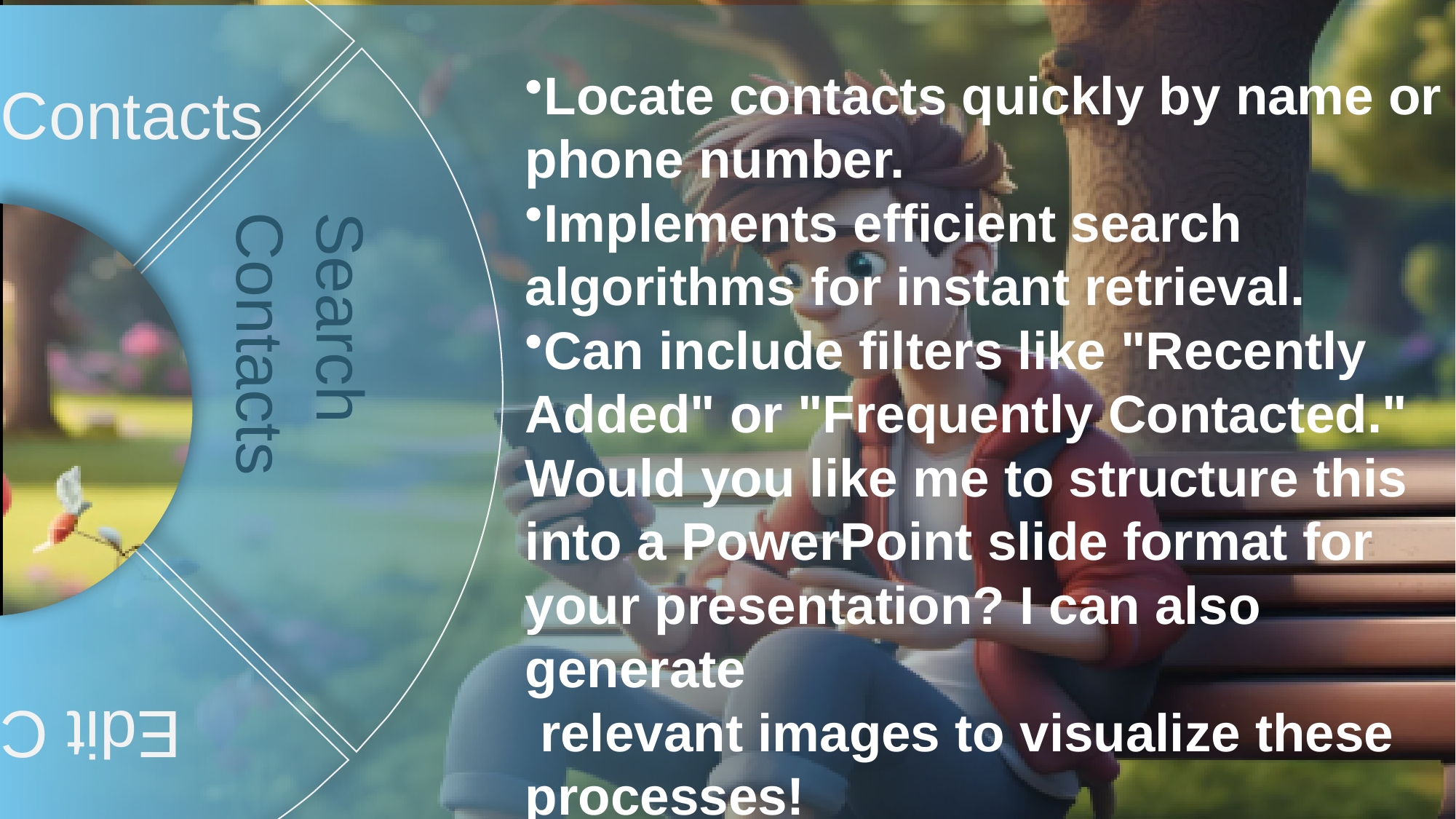

Edit Contacts
Search Contacts
Add Contacts
Delete Contacts

Locate contacts quickly by name or phone number.
Implements efficient search algorithms for instant retrieval.
Can include filters like "Recently Added" or "Frequently Contacted."
Would you like me to structure this
into a PowerPoint slide format for your presentation? I can also generate
 relevant images to visualize these processes!